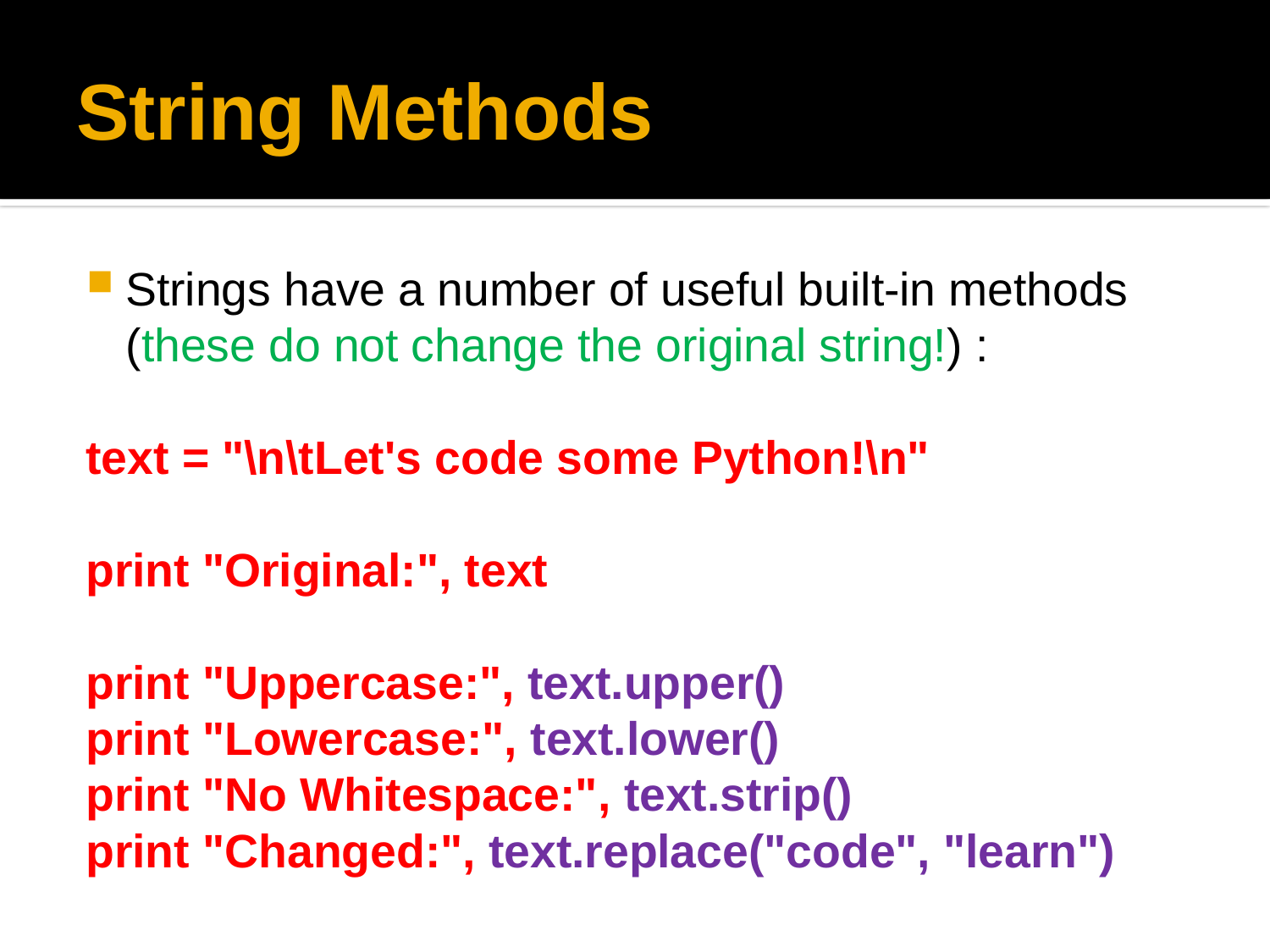

# String Methods
Strings have a number of useful built-in methods (these do not change the original string!) :

text = "\n\tLet's code some Python!\n"

print "Original:", text

print "Uppercase:", text.upper()
print "Lowercase:", text.lower()
print "No Whitespace:", text.strip()
print "Changed:", text.replace("code", "learn")